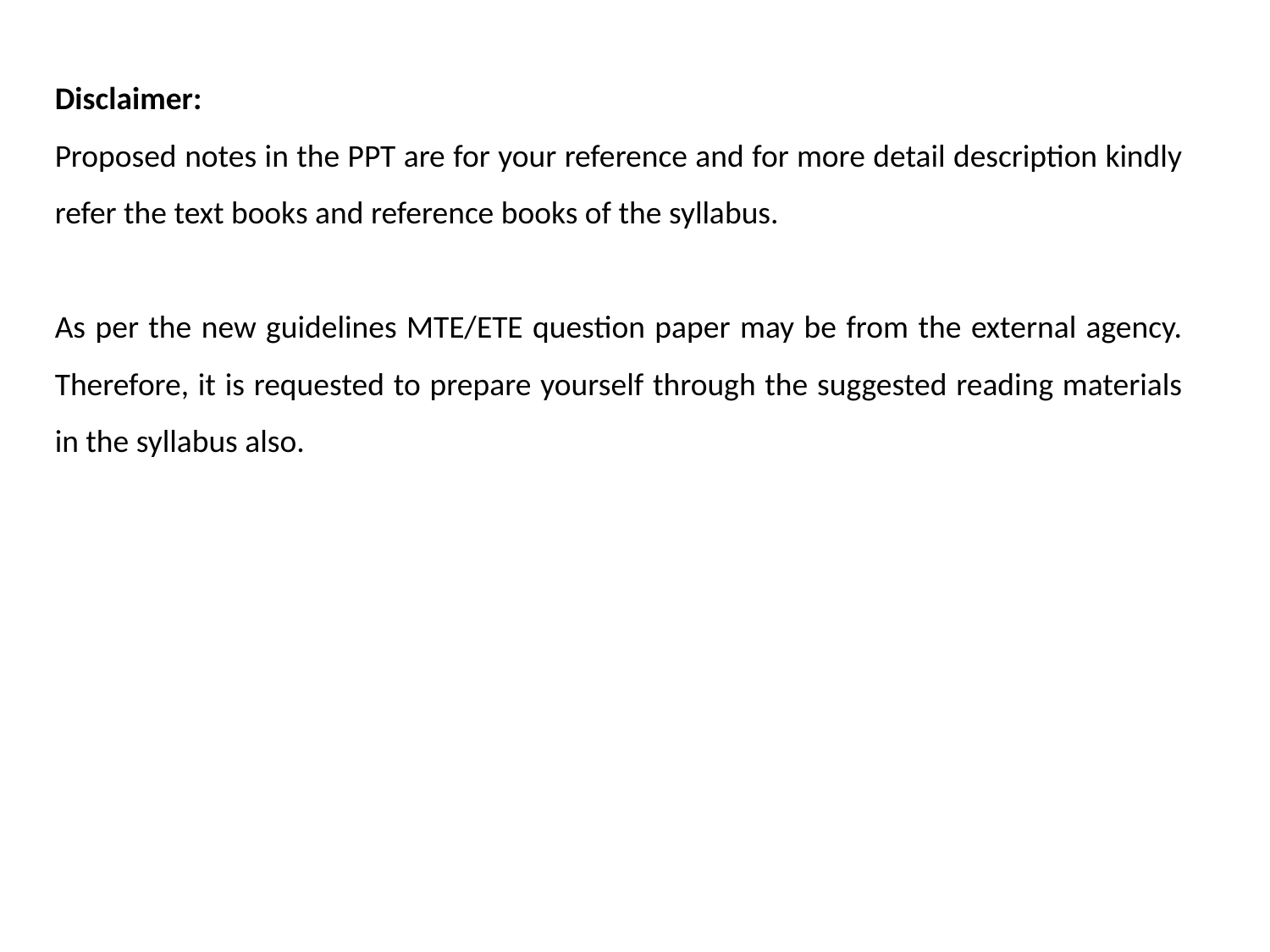

Disclaimer:
Proposed notes in the PPT are for your reference and for more detail description kindly refer the text books and reference books of the syllabus.

As per the new guidelines MTE/ETE question paper may be from the external agency. Therefore, it is requested to prepare yourself through the suggested reading materials in the syllabus also.